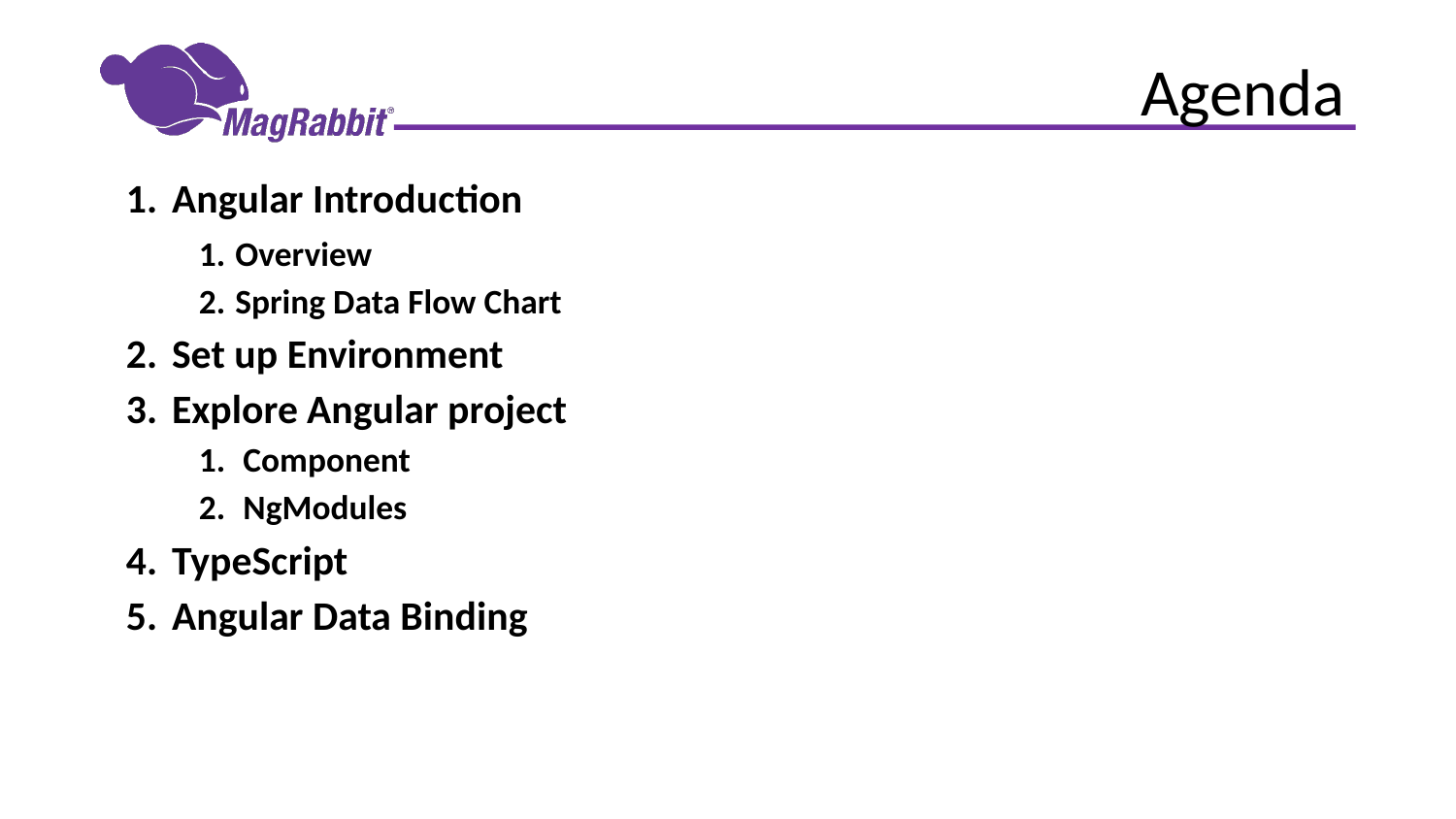

# Agenda
 Angular Introduction
Overview
Spring Data Flow Chart
 Set up Environment
 Explore Angular project
 Component
 NgModules
 TypeScript
 Angular Data Binding